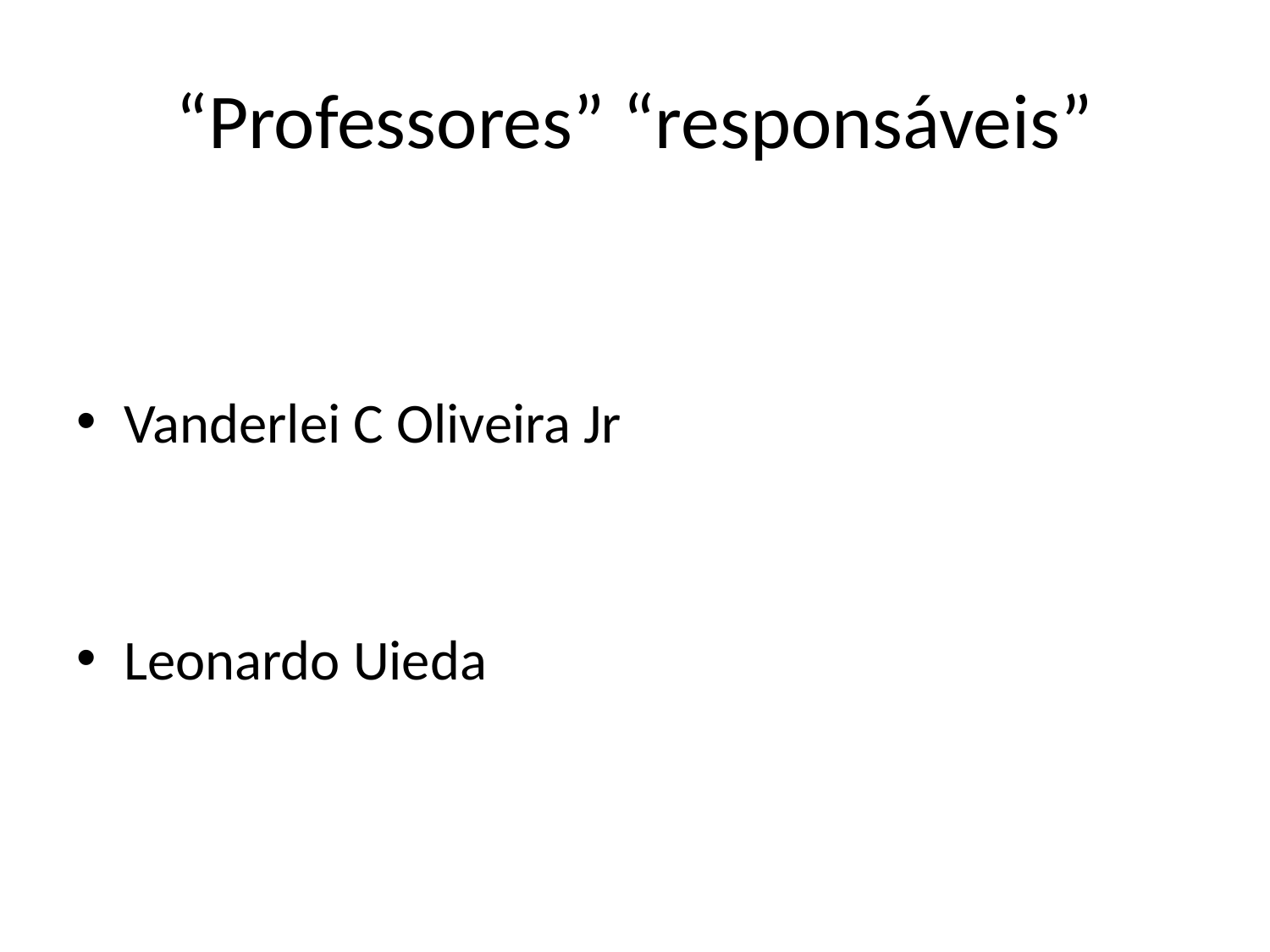

# “Professores” “responsáveis”

Vanderlei C Oliveira Jr

Leonardo Uieda